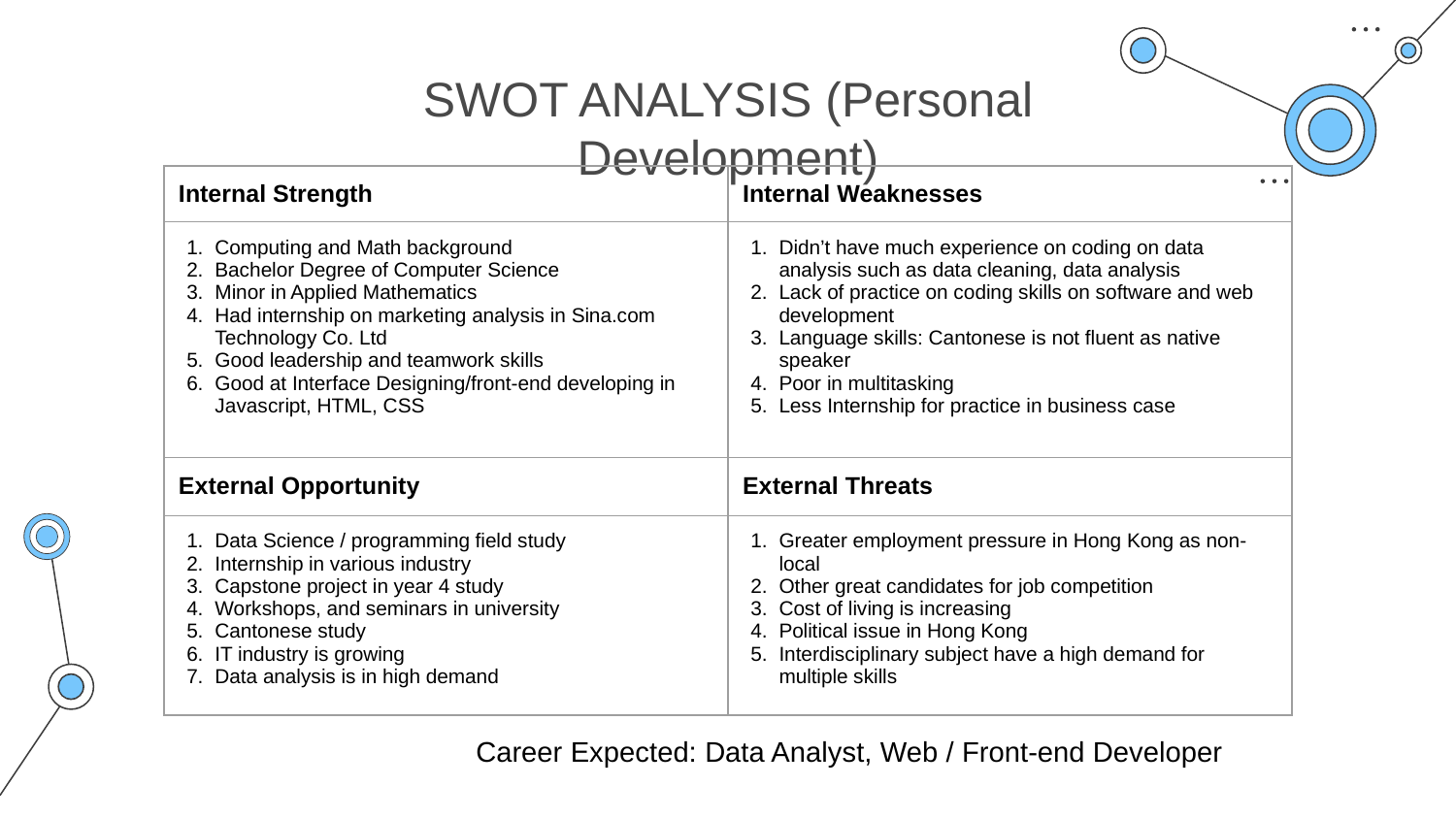

# SWOT ANALYSIS (Personal Development)
| Internal Strength | Internal Weaknesses |
| --- | --- |
| Computing and Math background Bachelor Degree of Computer Science Minor in Applied Mathematics Had internship on marketing analysis in Sina.com Technology Co. Ltd Good leadership and teamwork skills Good at Interface Designing/front-end developing in Javascript, HTML, CSS | Didn’t have much experience on coding on data analysis such as data cleaning, data analysis Lack of practice on coding skills on software and web development Language skills: Cantonese is not fluent as native speaker Poor in multitasking Less Internship for practice in business case |
| External Opportunity | External Threats |
| Data Science / programming field study Internship in various industry Capstone project in year 4 study Workshops, and seminars in university Cantonese study IT industry is growing Data analysis is in high demand | Greater employment pressure in Hong Kong as non-local Other great candidates for job competition Cost of living is increasing Political issue in Hong Kong Interdisciplinary subject have a high demand for multiple skills |
Career Expected: Data Analyst, Web / Front-end Developer